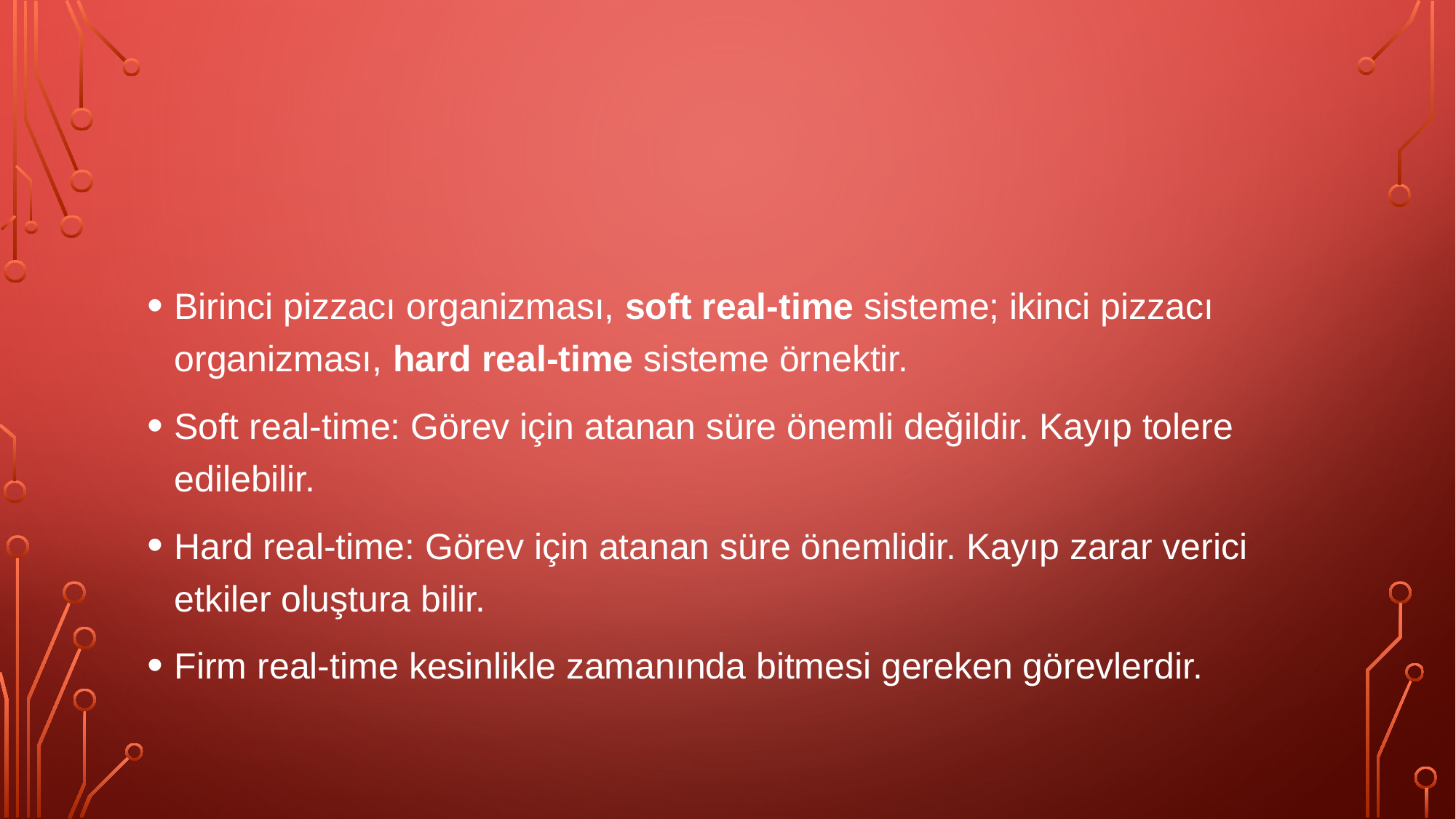

#
Birinci pizzacı organizması, soft real-time sisteme; ikinci pizzacı organizması, hard real-time sisteme örnektir.
Soft real-time: Görev için atanan süre önemli değildir. Kayıp tolere edilebilir.
Hard real-time: Görev için atanan süre önemlidir. Kayıp zarar verici etkiler oluştura bilir.
Firm real-time kesinlikle zamanında bitmesi gereken görevlerdir.